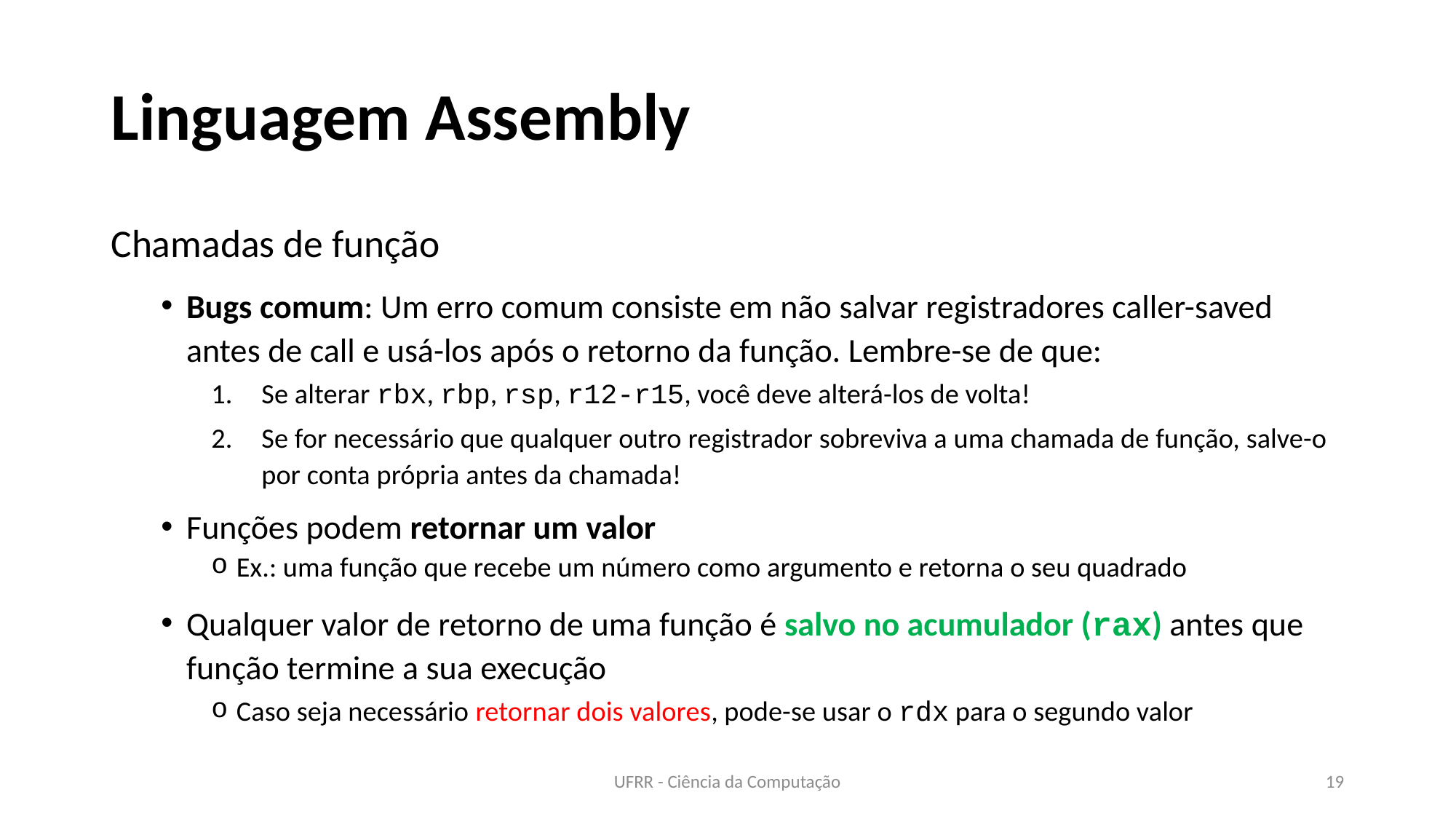

# Linguagem Assembly
Chamadas de função
Bugs comum: Um erro comum consiste em não salvar registradores caller-saved antes de call e usá-los após o retorno da função. Lembre-se de que:
Se alterar rbx, rbp, rsp, r12-r15, você deve alterá-los de volta!
Se for necessário que qualquer outro registrador sobreviva a uma chamada de função, salve-o por conta própria antes da chamada!
Funções podem retornar um valor
Ex.: uma função que recebe um número como argumento e retorna o seu quadrado
Qualquer valor de retorno de uma função é salvo no acumulador (rax) antes que função termine a sua execução
Caso seja necessário retornar dois valores, pode-se usar o rdx para o segundo valor
UFRR - Ciência da Computação
19